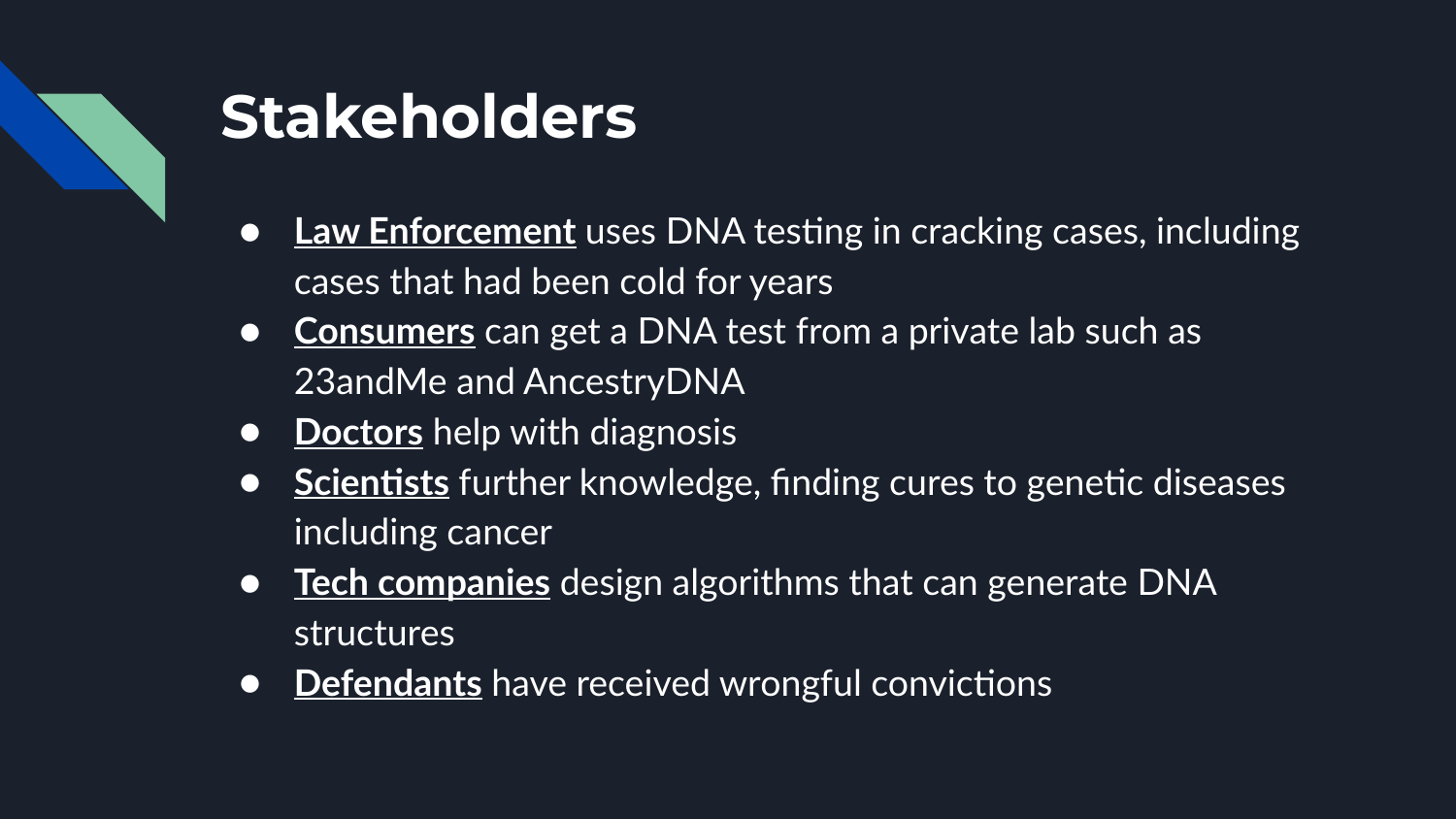

# Stakeholders
Law Enforcement uses DNA testing in cracking cases, including cases that had been cold for years
Consumers can get a DNA test from a private lab such as 23andMe and AncestryDNA
Doctors help with diagnosis
Scientists further knowledge, finding cures to genetic diseases including cancer
Tech companies design algorithms that can generate DNA structures
Defendants have received wrongful convictions